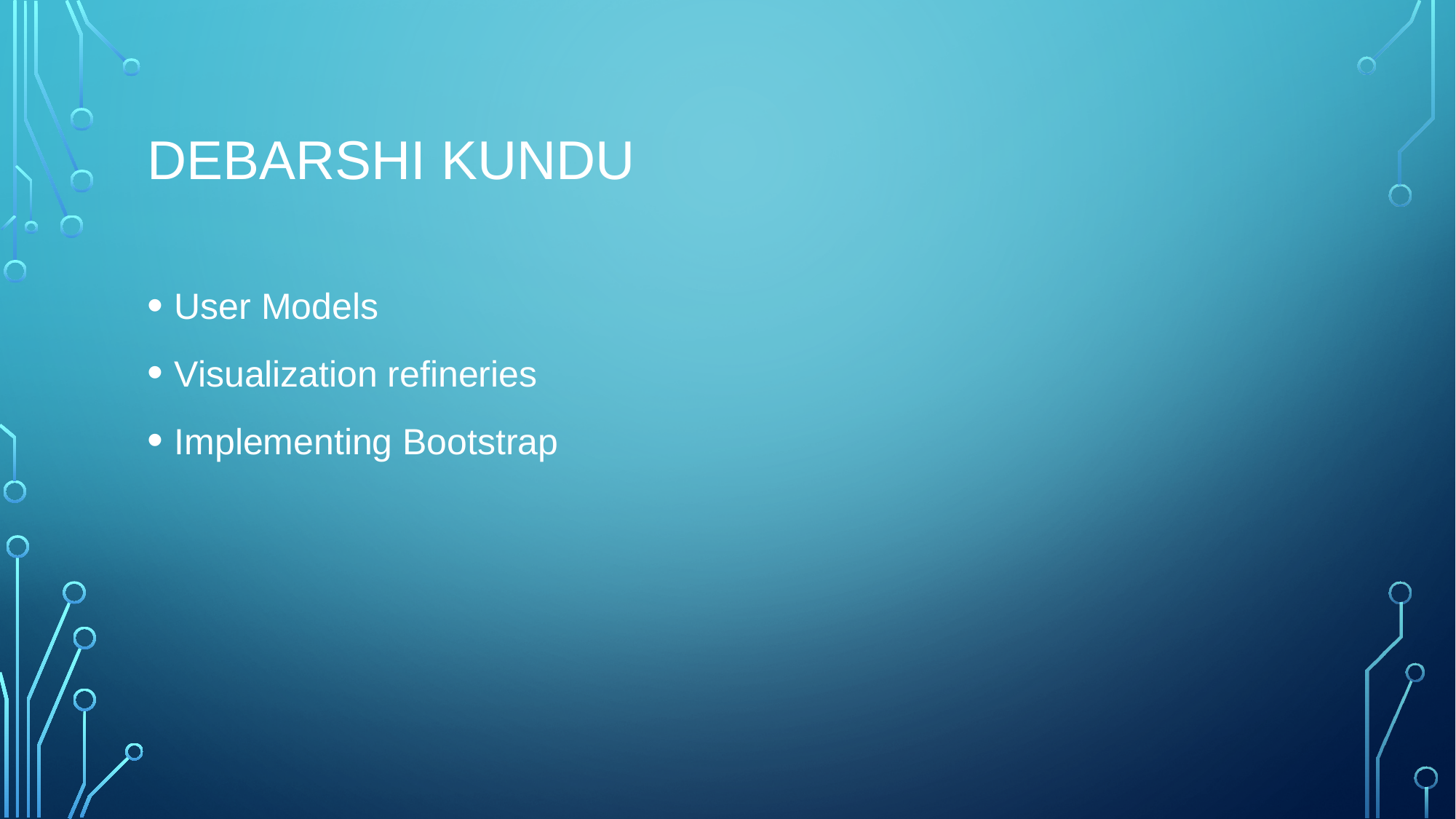

# Debarshi Kundu
User Models
Visualization refineries
Implementing Bootstrap